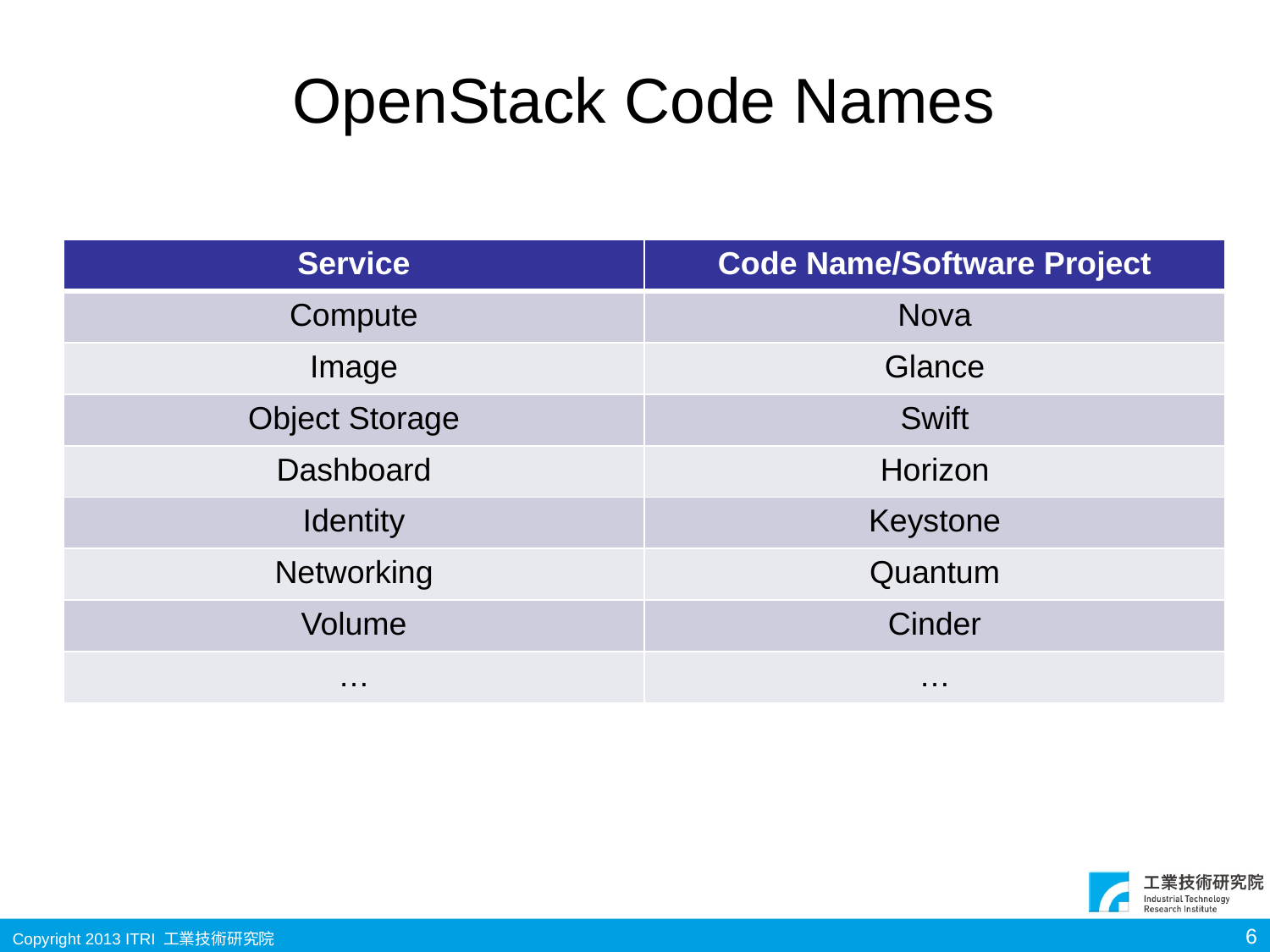

# OpenStack Code Names
| Service | Code Name/Software Project |
| --- | --- |
| Compute | Nova |
| Image | Glance |
| Object Storage | Swift |
| Dashboard | Horizon |
| Identity | Keystone |
| Networking | Quantum |
| Volume | Cinder |
| … | … |
6